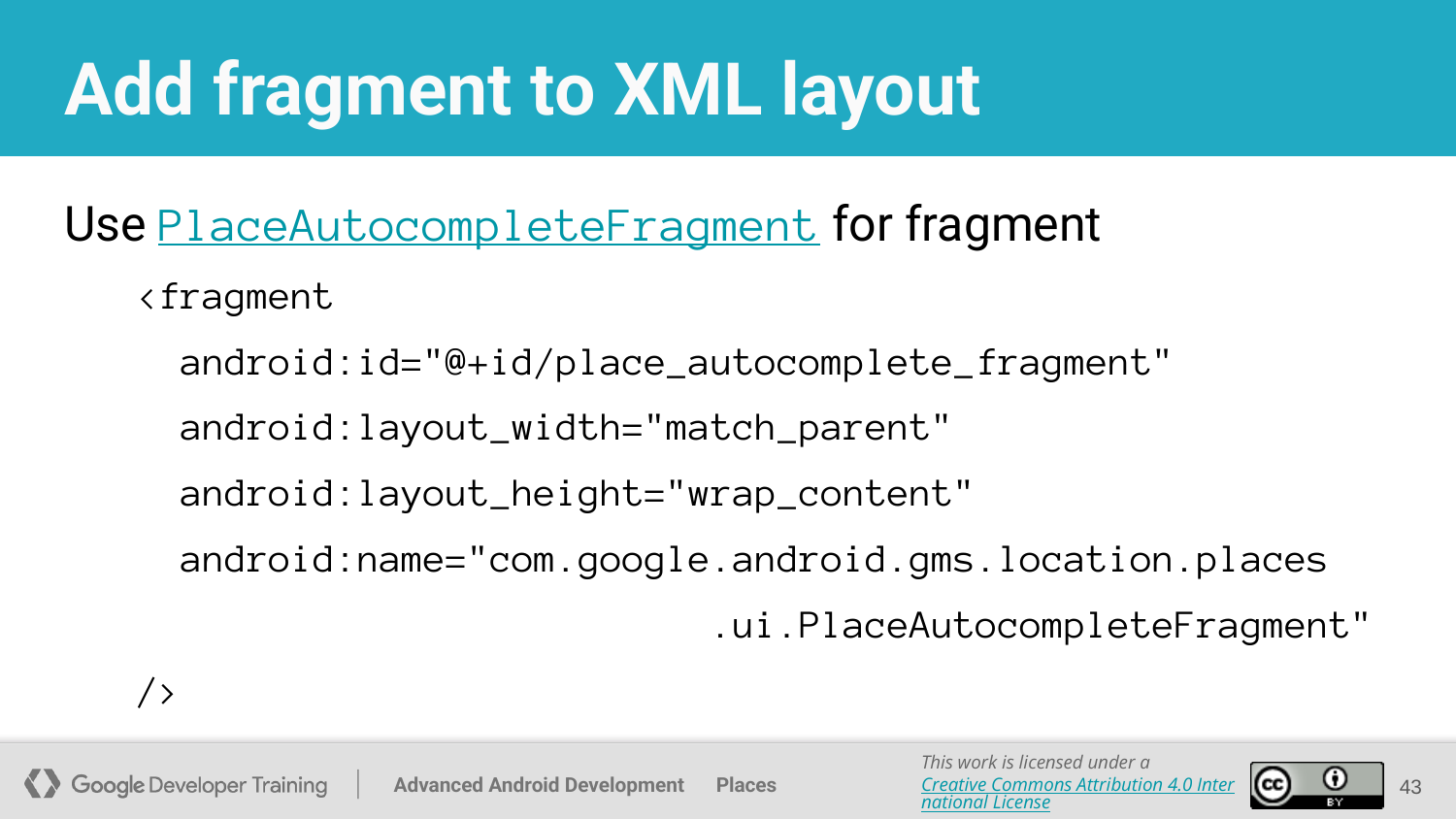

# Add fragment to XML layout
Use PlaceAutocompleteFragment for fragment
<fragment
  android:id="@+id/place_autocomplete_fragment"
  android:layout_width="match_parent"
  android:layout_height="wrap_content"
  android:name="com.google.android.gms.location.places
                          .ui.PlaceAutocompleteFragment"
/>

43